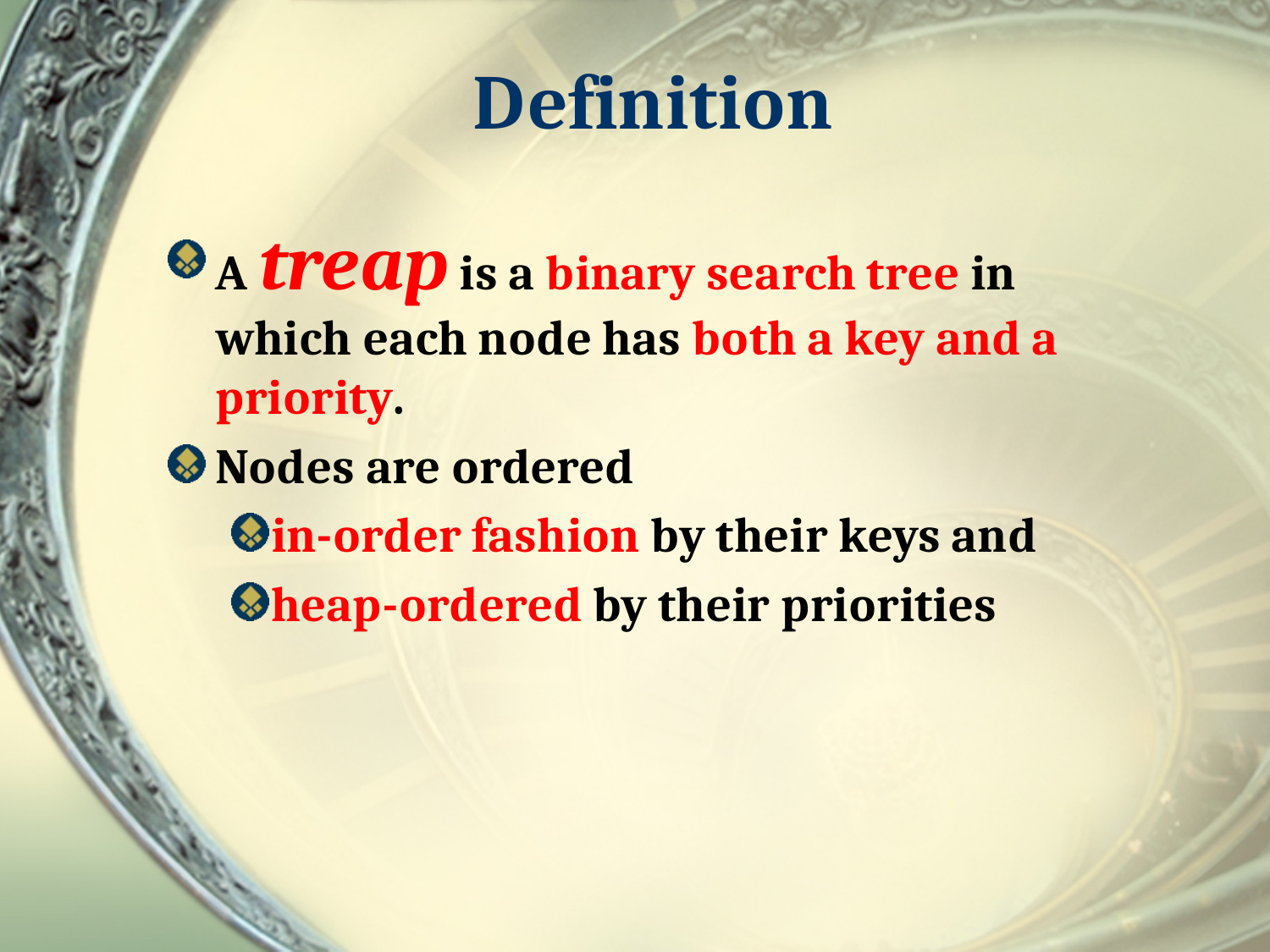

# Definition
A treap is a binary search tree in which each node has both a key and a priority.
Nodes are ordered
in-order fashion by their keys and
heap-ordered by their priorities